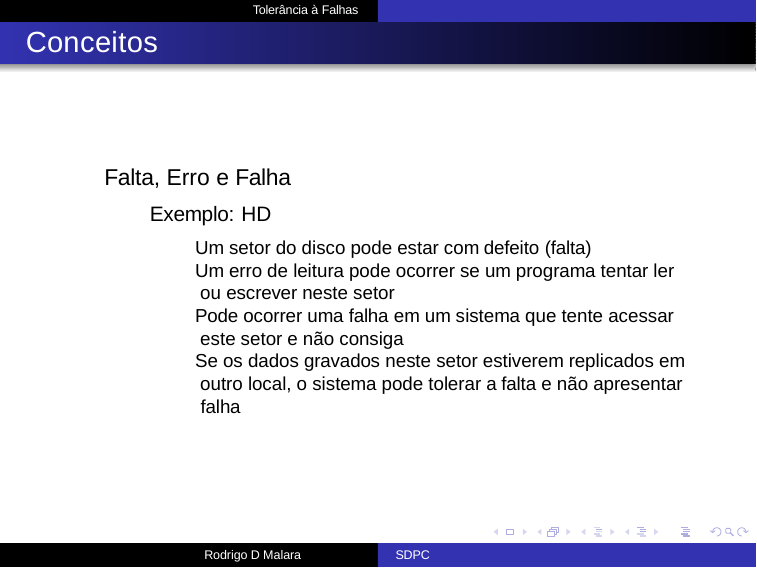

Tolerância à Falhas
# Conceitos

Falta, Erro e Falha
Exemplo: HD
Um setor do disco pode estar com defeito (falta)
Um erro de leitura pode ocorrer se um programa tentar ler  ou escrever neste setor
Pode ocorrer uma falha em um sistema que tente acessar  este setor e não consiga
Se os dados gravados neste setor estiverem replicados em  outro local, o sistema pode tolerar a falta e não apresentar  falha

Rodrigo D Malara
SDPC